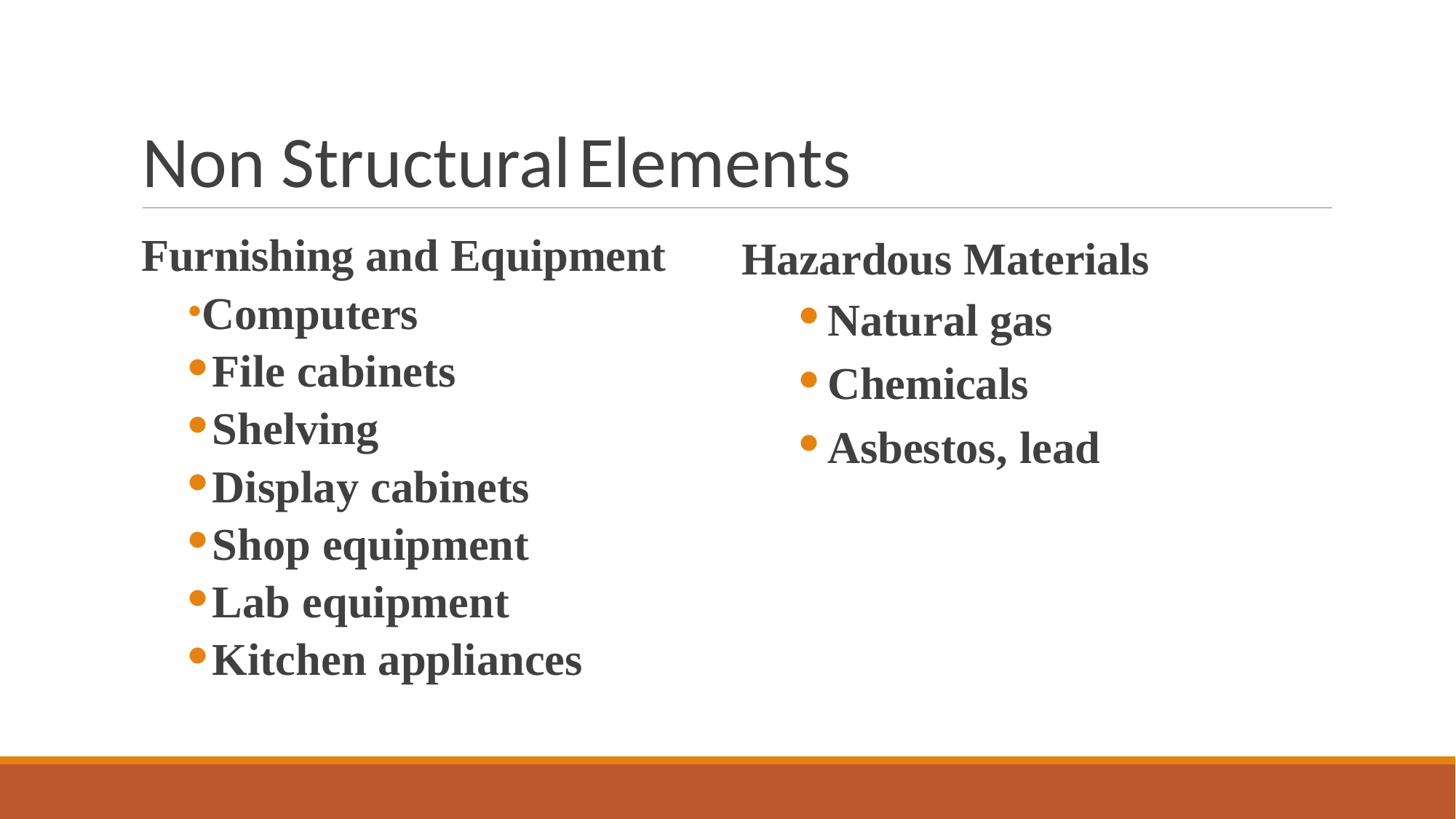

# Non Structural	Elements
Furnishing and Equipment
Computers
File cabinets
Shelving
Display cabinets
Shop equipment
Lab equipment
Kitchen appliances
Hazardous Materials
Natural gas
Chemicals
Asbestos, lead